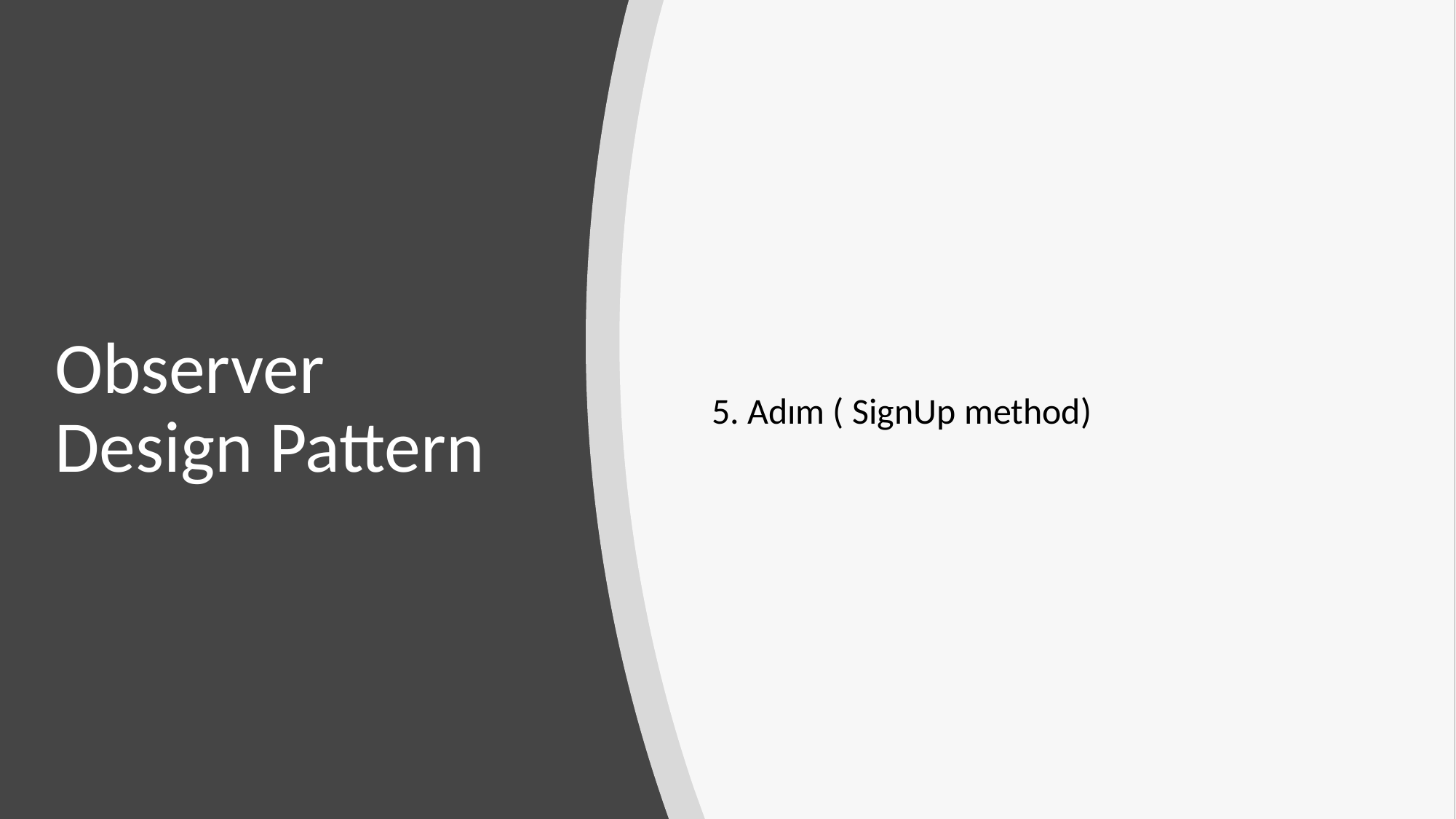

# Observer Design Pattern
5. Adım ( SignUp method)